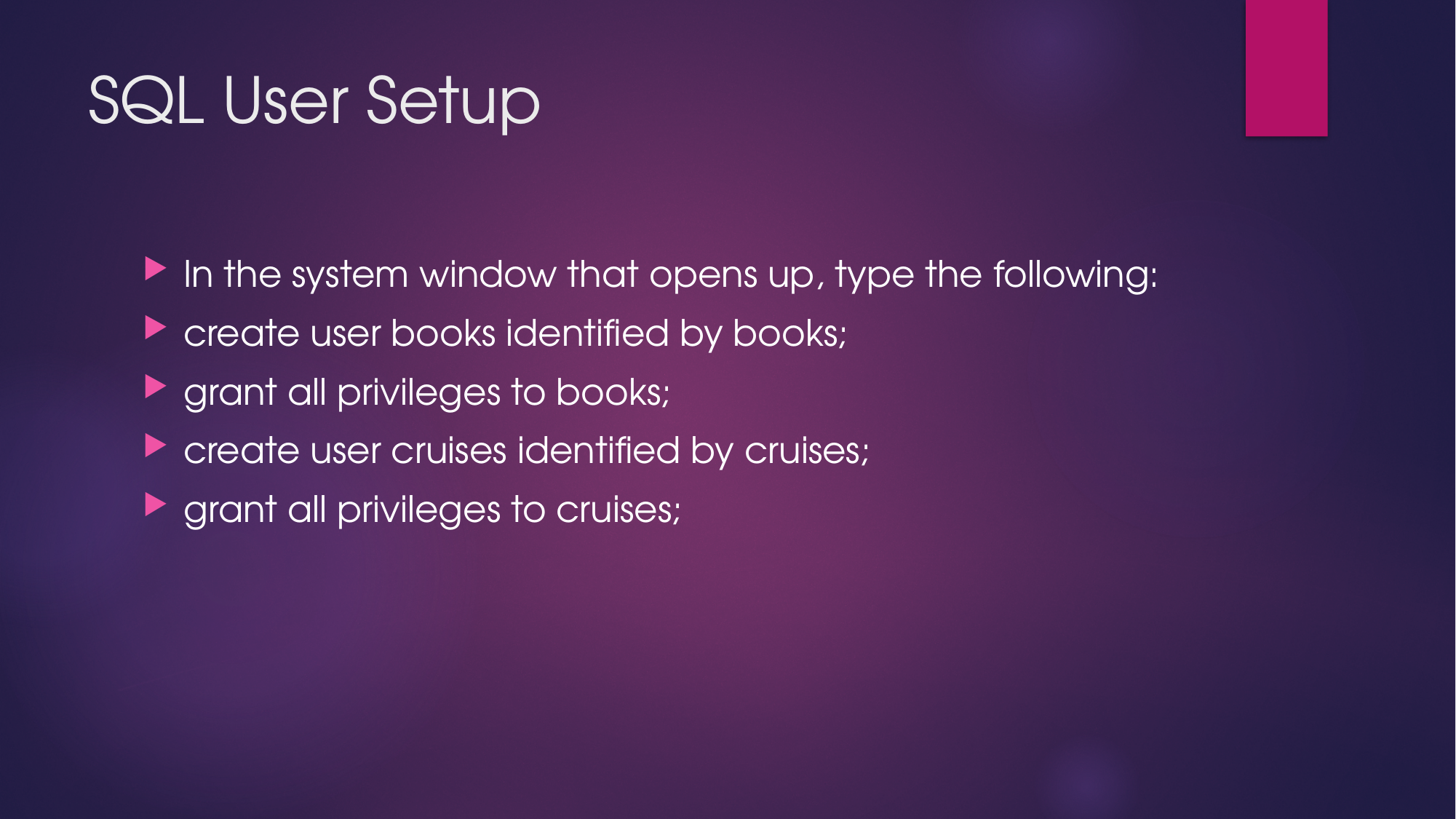

# SQL User Setup
In the system window that opens up, type the following:
create user books identified by books;
grant all privileges to books;
create user cruises identified by cruises;
grant all privileges to cruises;